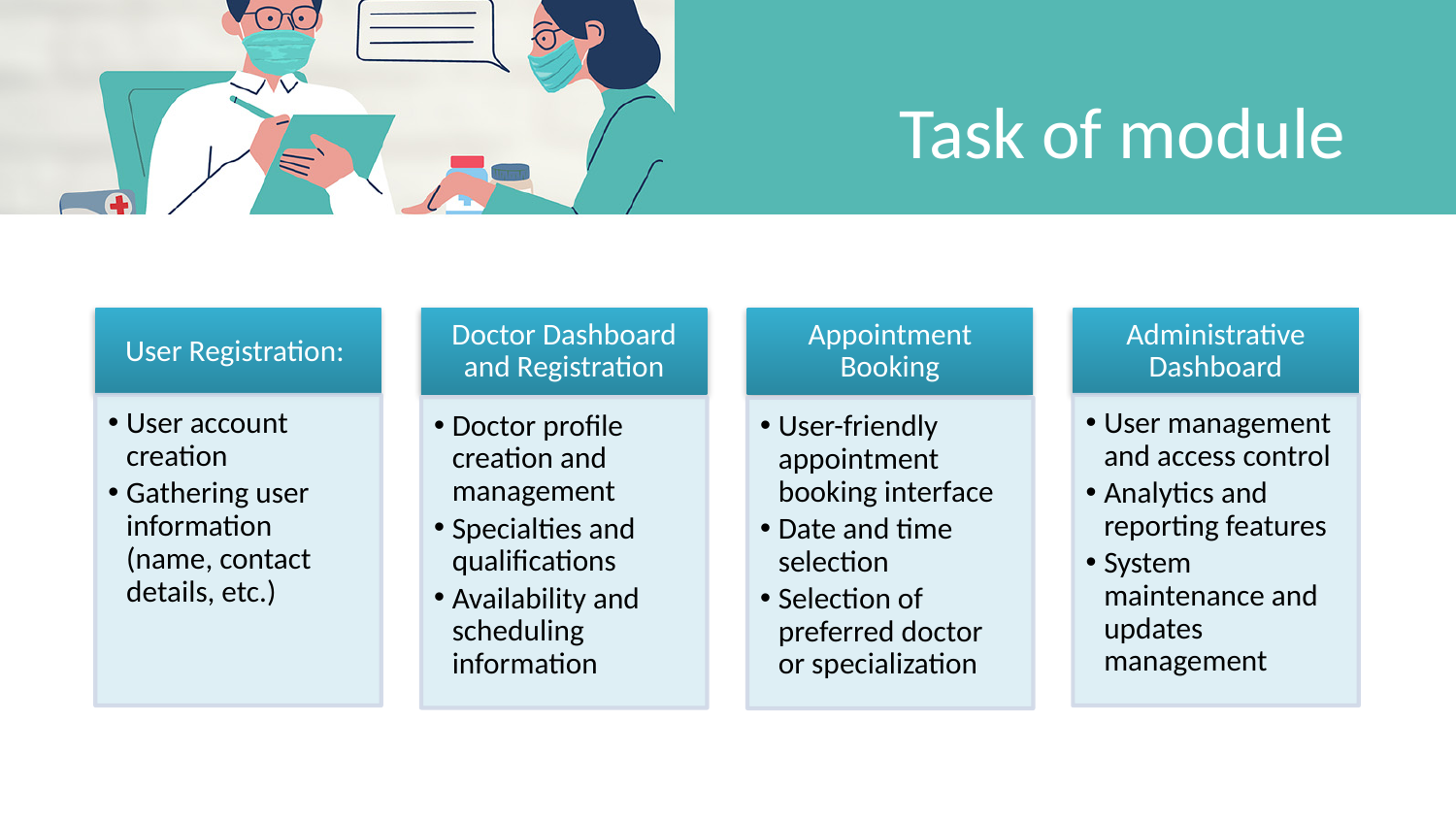

# Task of module
User Registration:
User account creation
Gathering user information (name, contact details, etc.)
Doctor Dashboard and Registration
Doctor profile creation and management
Specialties and qualifications
Availability and scheduling information
Appointment Booking
User-friendly appointment booking interface
Date and time selection
Selection of preferred doctor or specialization
Administrative Dashboard
User management and access control
Analytics and reporting features
System maintenance and updates management